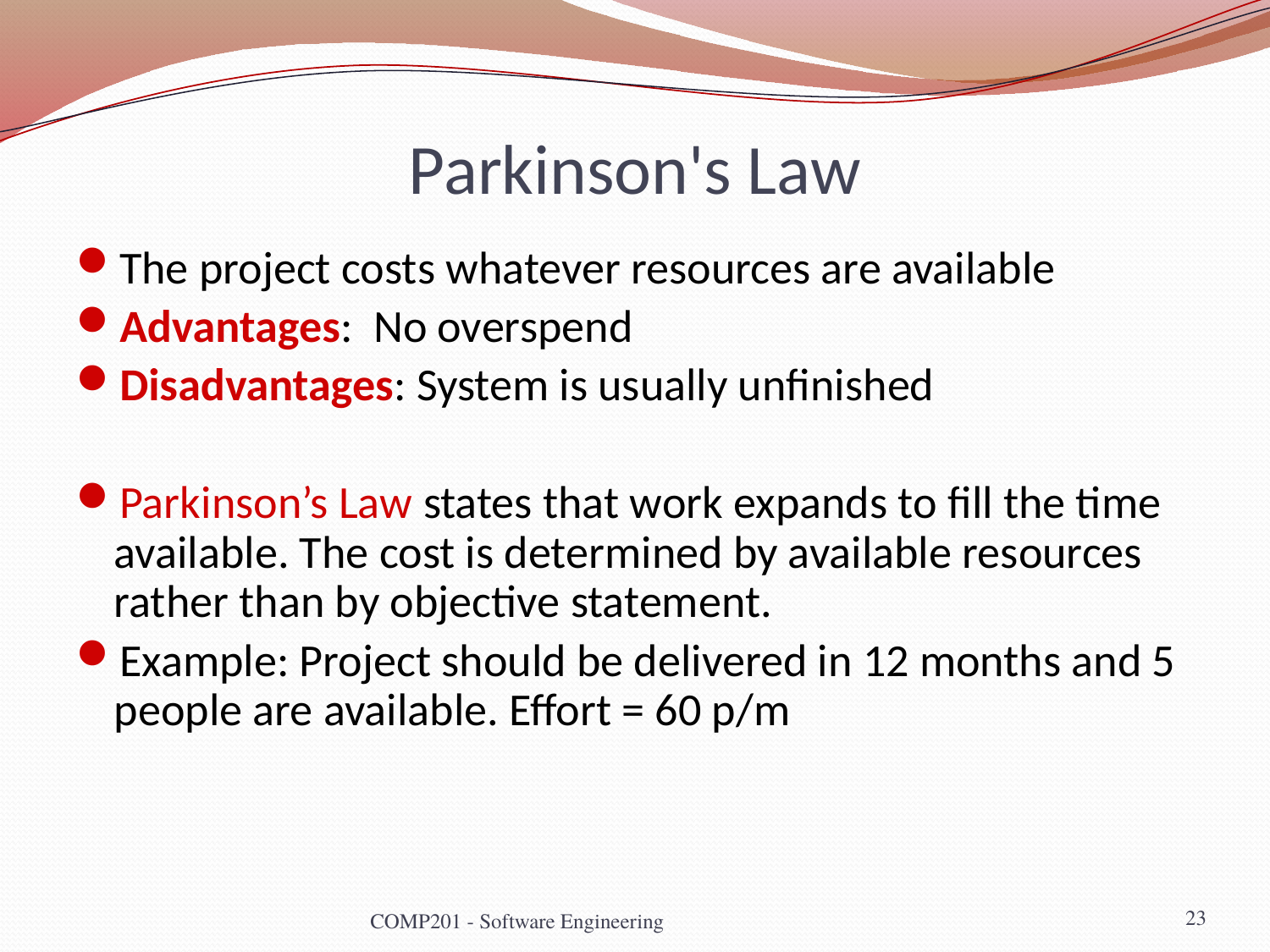

# Parkinson's Law
The project costs whatever resources are available
Advantages:  No overspend
Disadvantages: System is usually unfinished

Parkinson’s Law states that work expands to fill the time available. The cost is determined by available resources rather than by objective statement.
Example: Project should be delivered in 12 months and 5 people are available. Effort = 60 p/m
COMP201 - Software Engineering
23